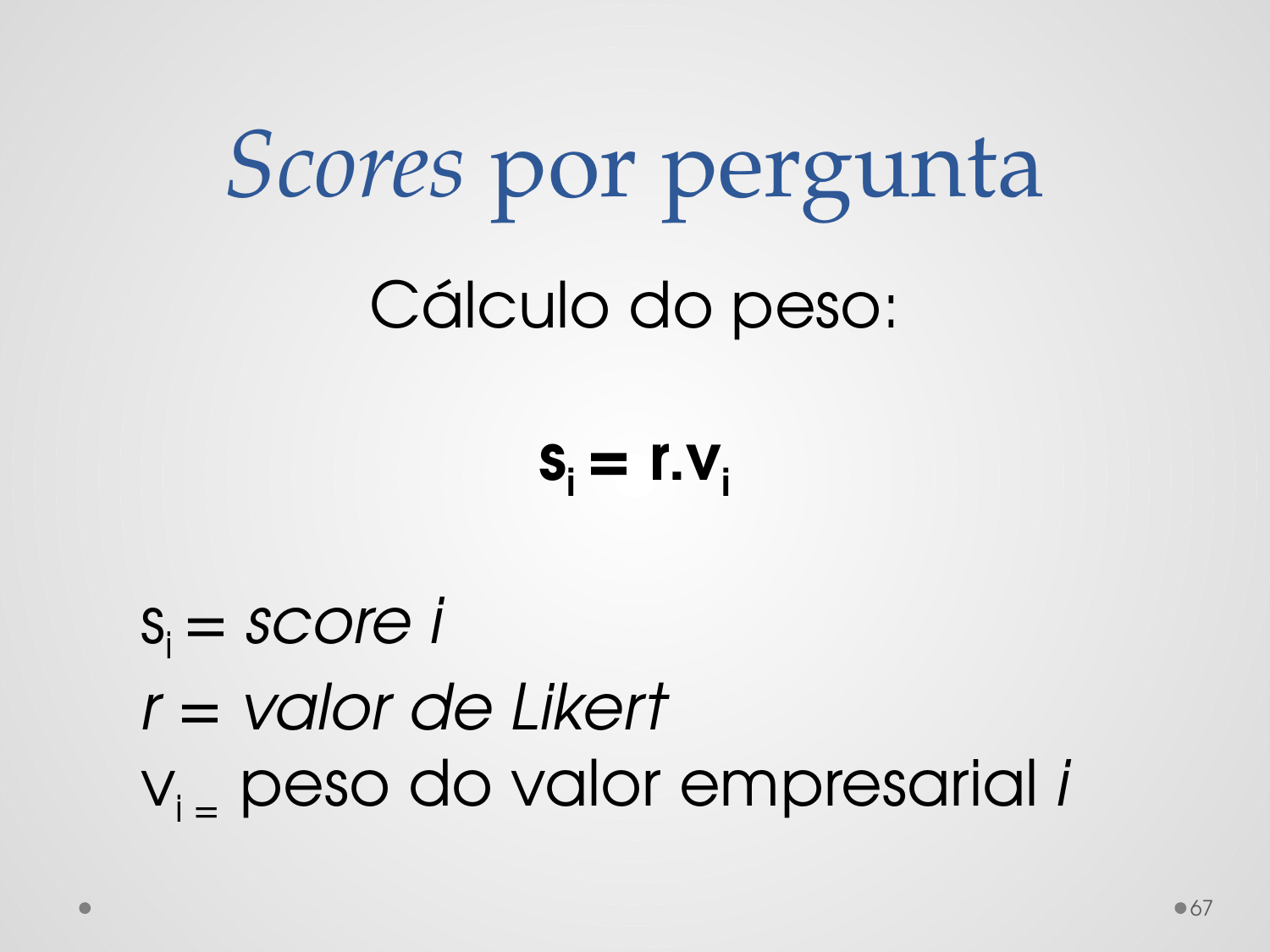

# Scores por pergunta
Cálculo do peso:

si = r.vi

si = score i
r = valor de Likert
vi =  peso do valor empresarial i
67